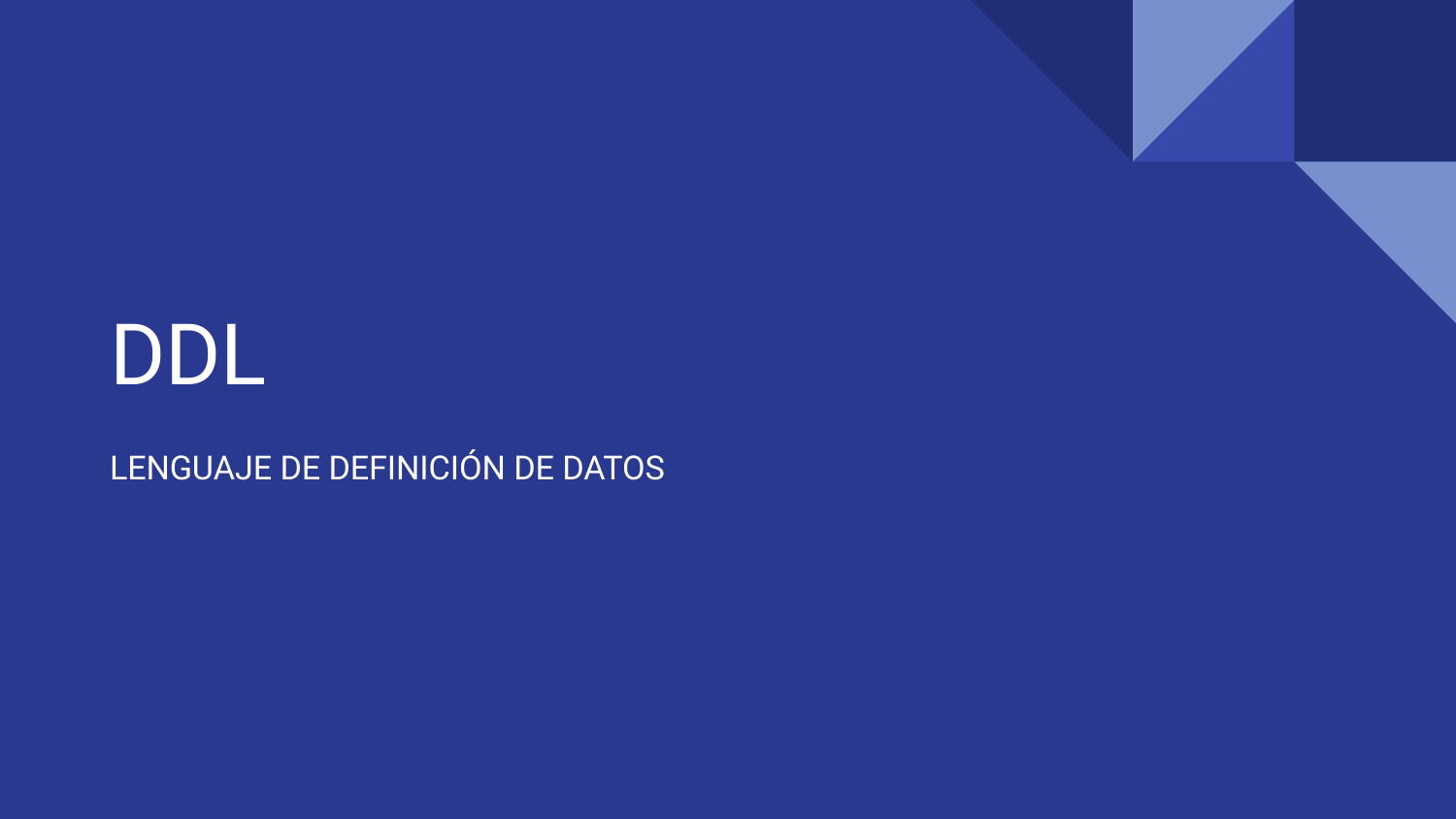

# DDL
LENGUAJE DE DEFINICIÓN DE DATOS